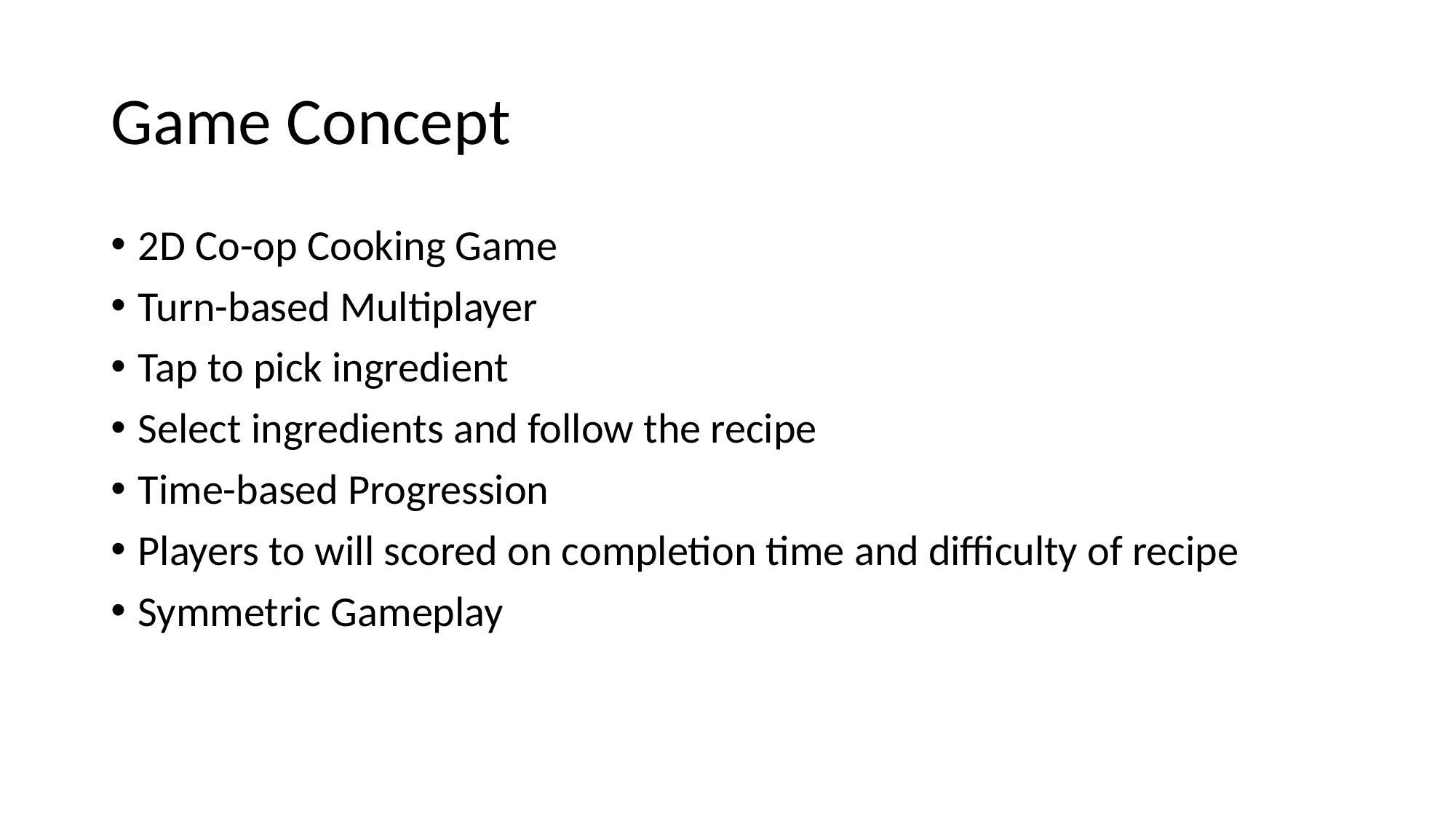

# Game Concept
2D Co-op Cooking Game
Turn-based Multiplayer
Tap to pick ingredient
Select ingredients and follow the recipe
Time-based Progression
Players to will scored on completion time and difficulty of recipe
Symmetric Gameplay